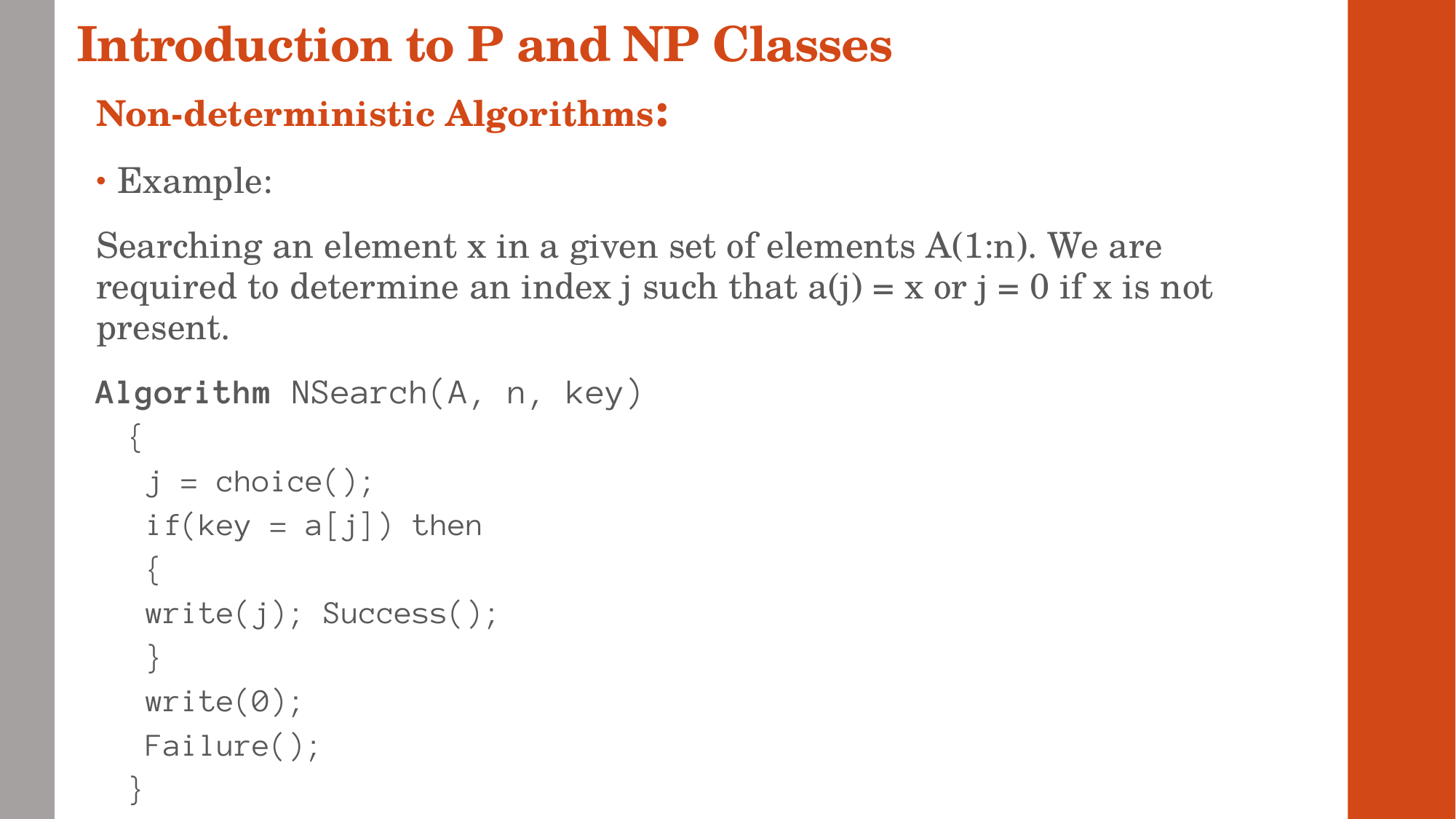

# Introduction to P and NP Classes
Non-deterministic Algorithms:
Example:
Searching an element x in a given set of elements A(1:n). We are required to determine an index j such that a(j) = x or j = 0 if x is not present.
Algorithm NSearch(A, n, key)
{
 j = choice();
 if(key = a[j]) then
 {
 write(j); Success();
 }
 write(0);
 Failure();
}